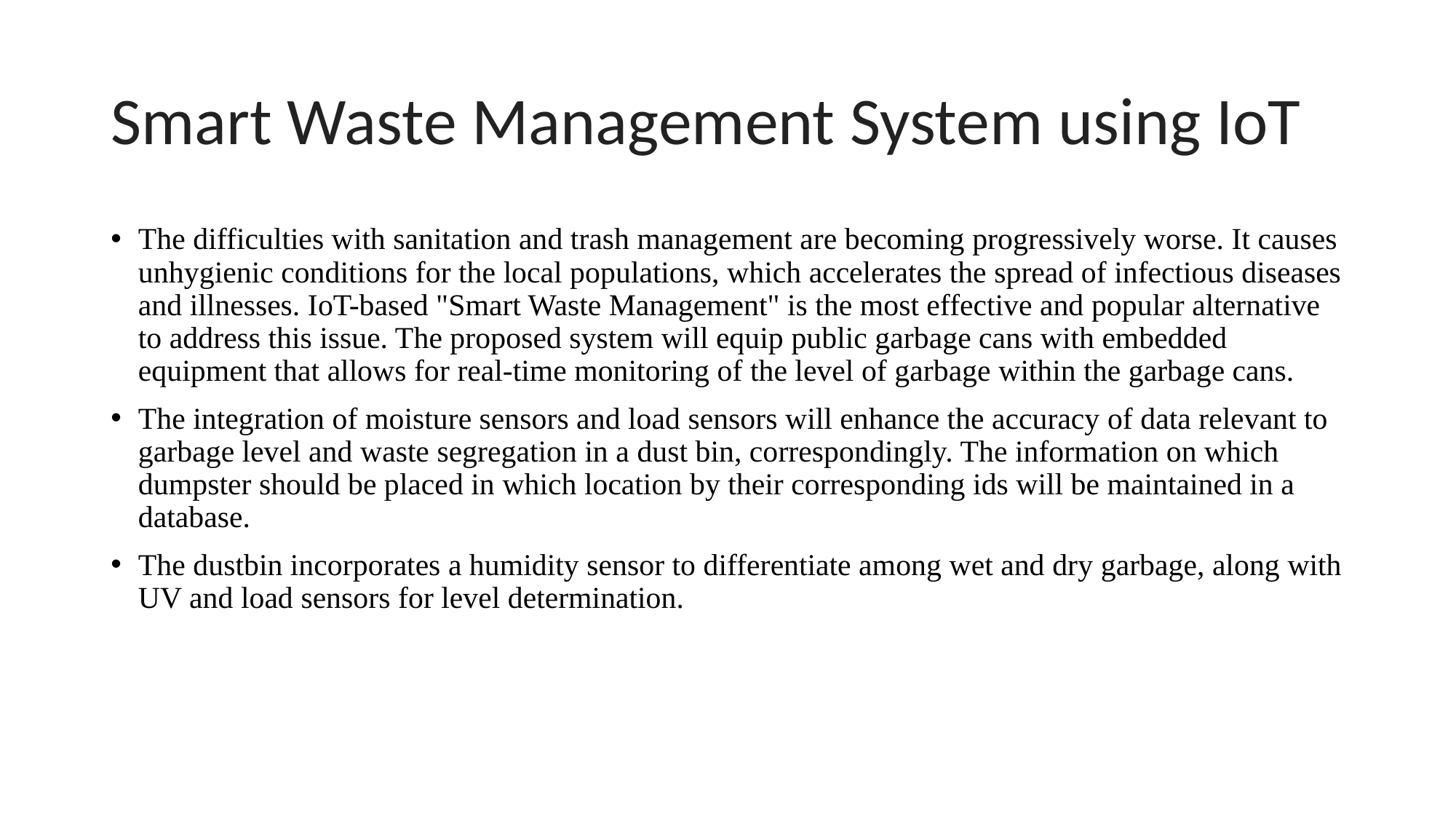

# Smart Waste Management System using IoT
The difficulties with sanitation and trash management are becoming progressively worse. It causes unhygienic conditions for the local populations, which accelerates the spread of infectious diseases and illnesses. IoT-based "Smart Waste Management" is the most effective and popular alternative to address this issue. The proposed system will equip public garbage cans with embedded equipment that allows for real-time monitoring of the level of garbage within the garbage cans.
The integration of moisture sensors and load sensors will enhance the accuracy of data relevant to garbage level and waste segregation in a dust bin, correspondingly. The information on which dumpster should be placed in which location by their corresponding ids will be maintained in a database.
The dustbin incorporates a humidity sensor to differentiate among wet and dry garbage, along with UV and load sensors for level determination.